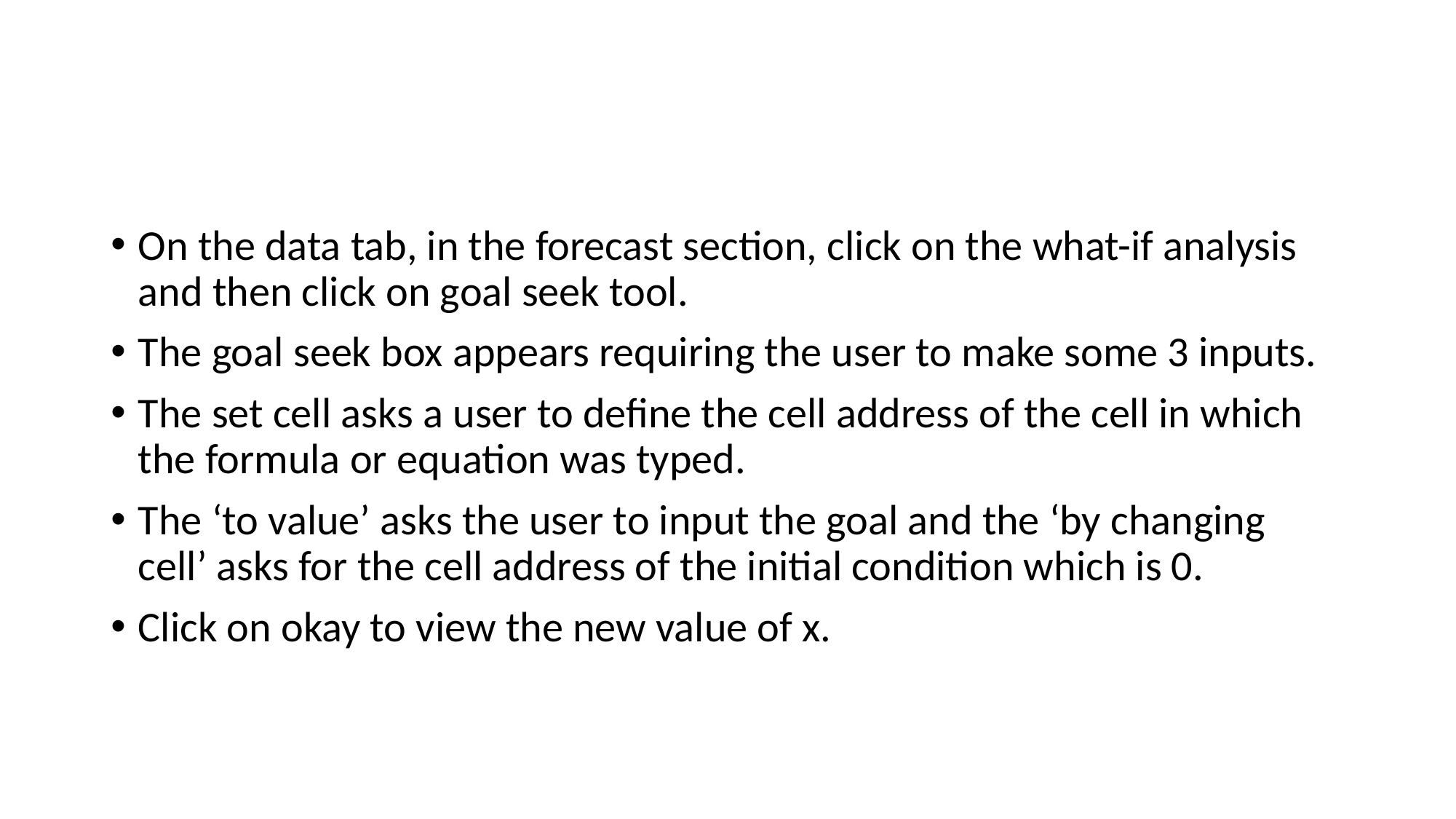

#
On the data tab, in the forecast section, click on the what-if analysis and then click on goal seek tool.
The goal seek box appears requiring the user to make some 3 inputs.
The set cell asks a user to define the cell address of the cell in which the formula or equation was typed.
The ‘to value’ asks the user to input the goal and the ‘by changing cell’ asks for the cell address of the initial condition which is 0.
Click on okay to view the new value of x.